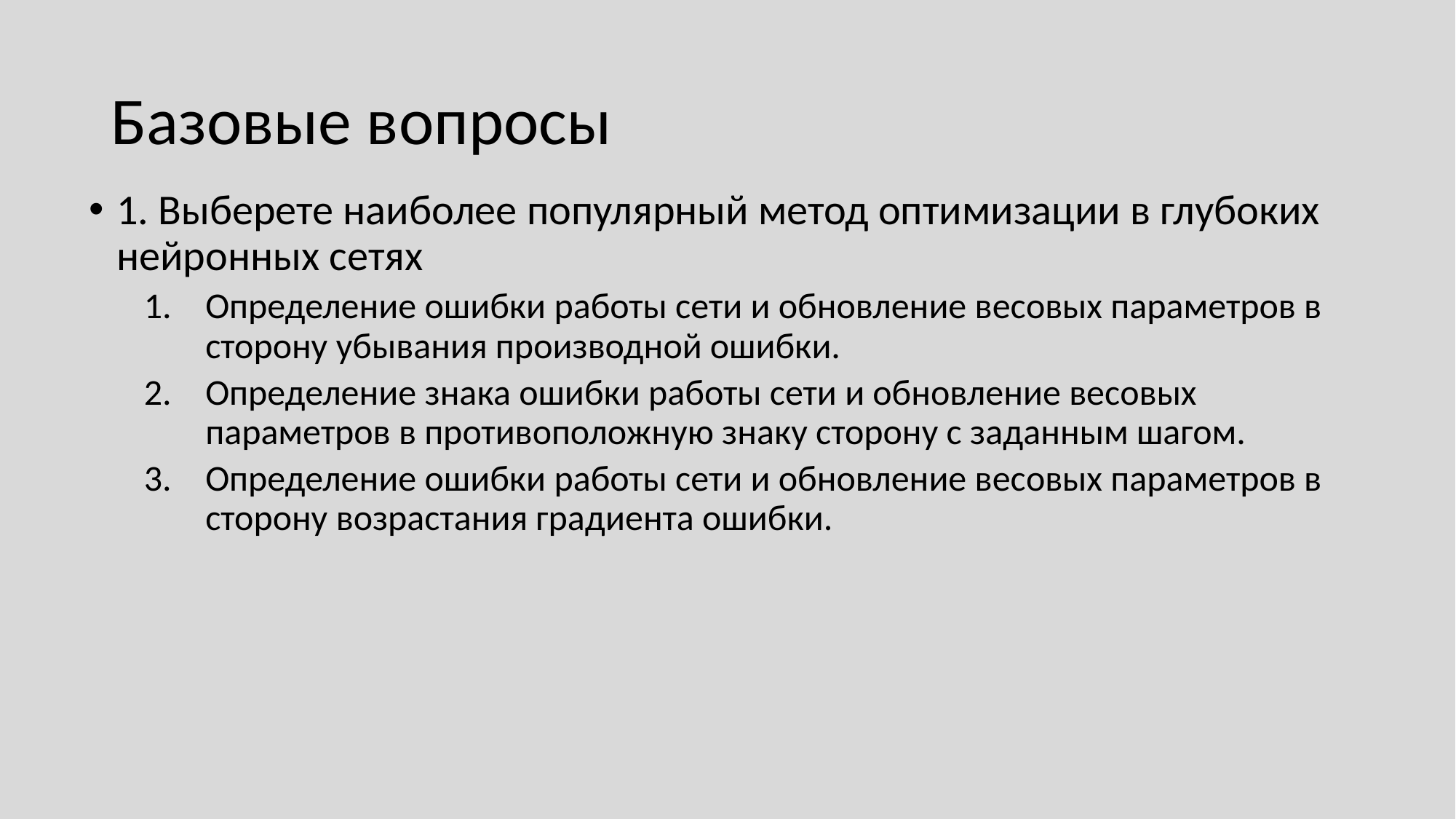

# Базовые вопросы
1. Выберете наиболее популярный метод оптимизации в глубоких нейронных сетях
Определение ошибки работы сети и обновление весовых параметров в сторону убывания производной ошибки.
Определение знака ошибки работы сети и обновление весовых параметров в противоположную знаку сторону с заданным шагом.
Определение ошибки работы сети и обновление весовых параметров в сторону возрастания градиента ошибки.